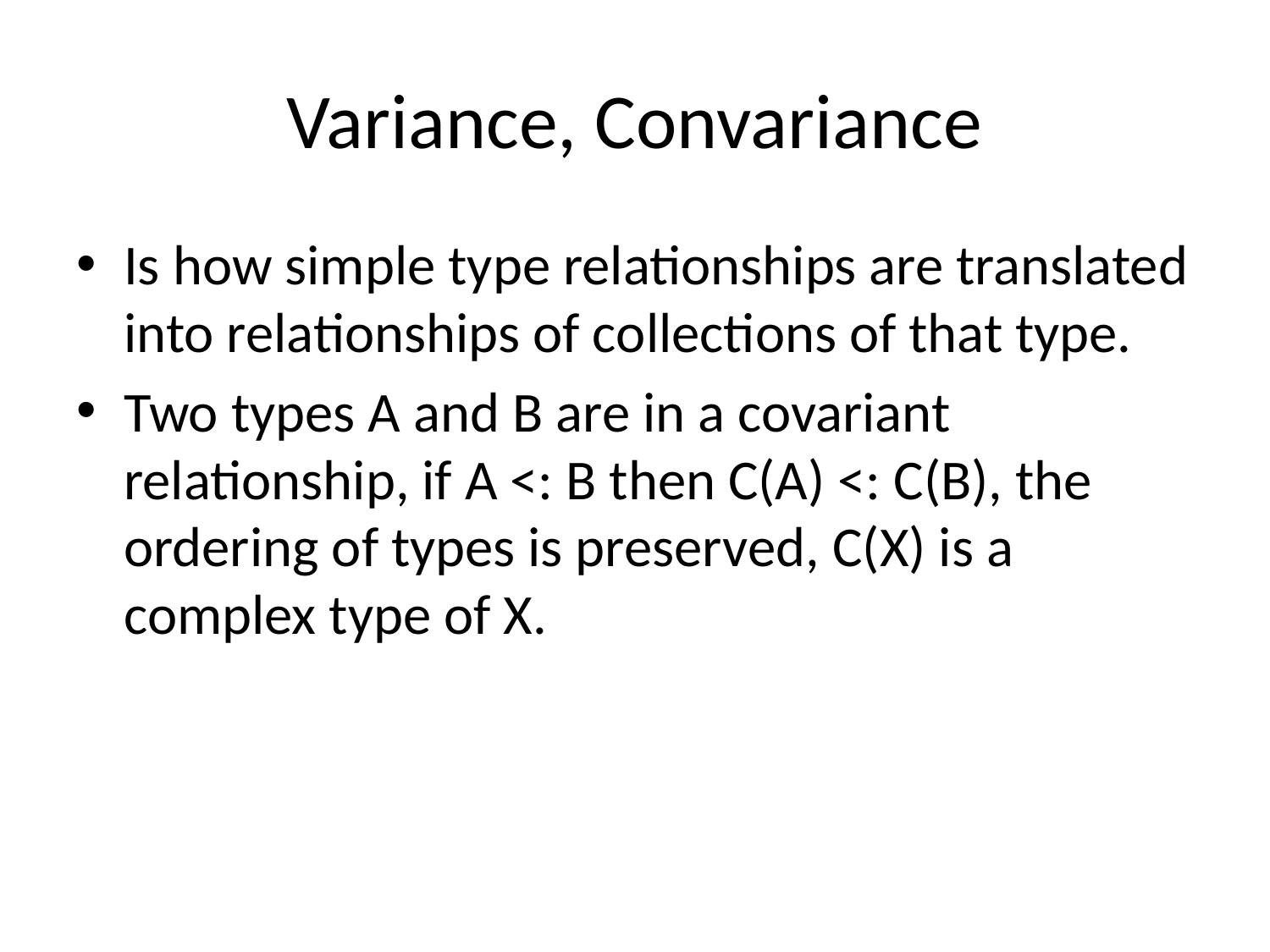

# Variance, Convariance
Is how simple type relationships are translated into relationships of collections of that type.
Two types A​ and B​ are in a covariant relationship, if A <: B then C(A) <: C(B), the ordering of types is preserved, C(X) is a complex type of X.